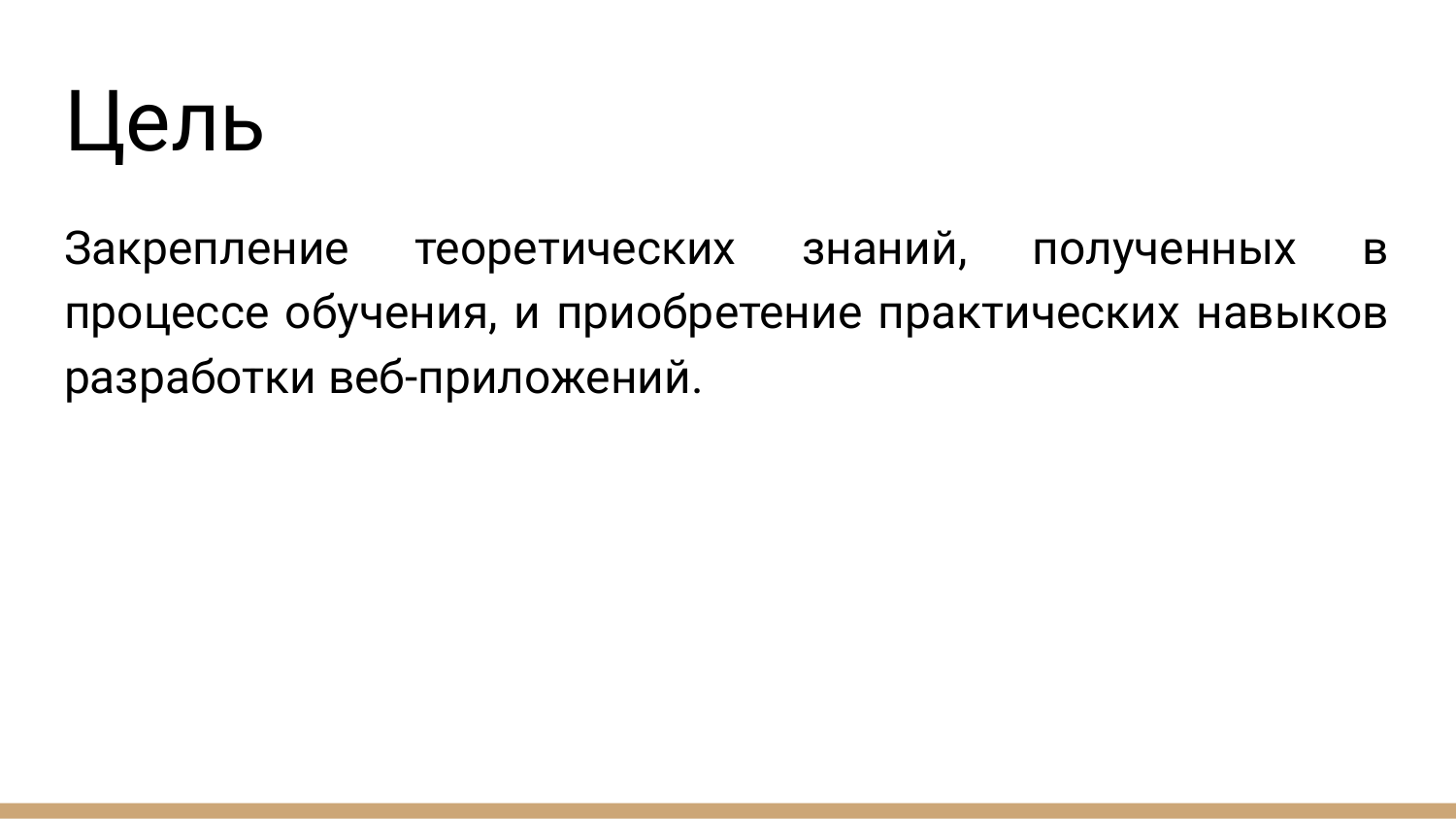

# Цель
Закрепление теоретических знаний, полученных в процессе обучения, и приобретение практических навыков разработки веб-приложений.